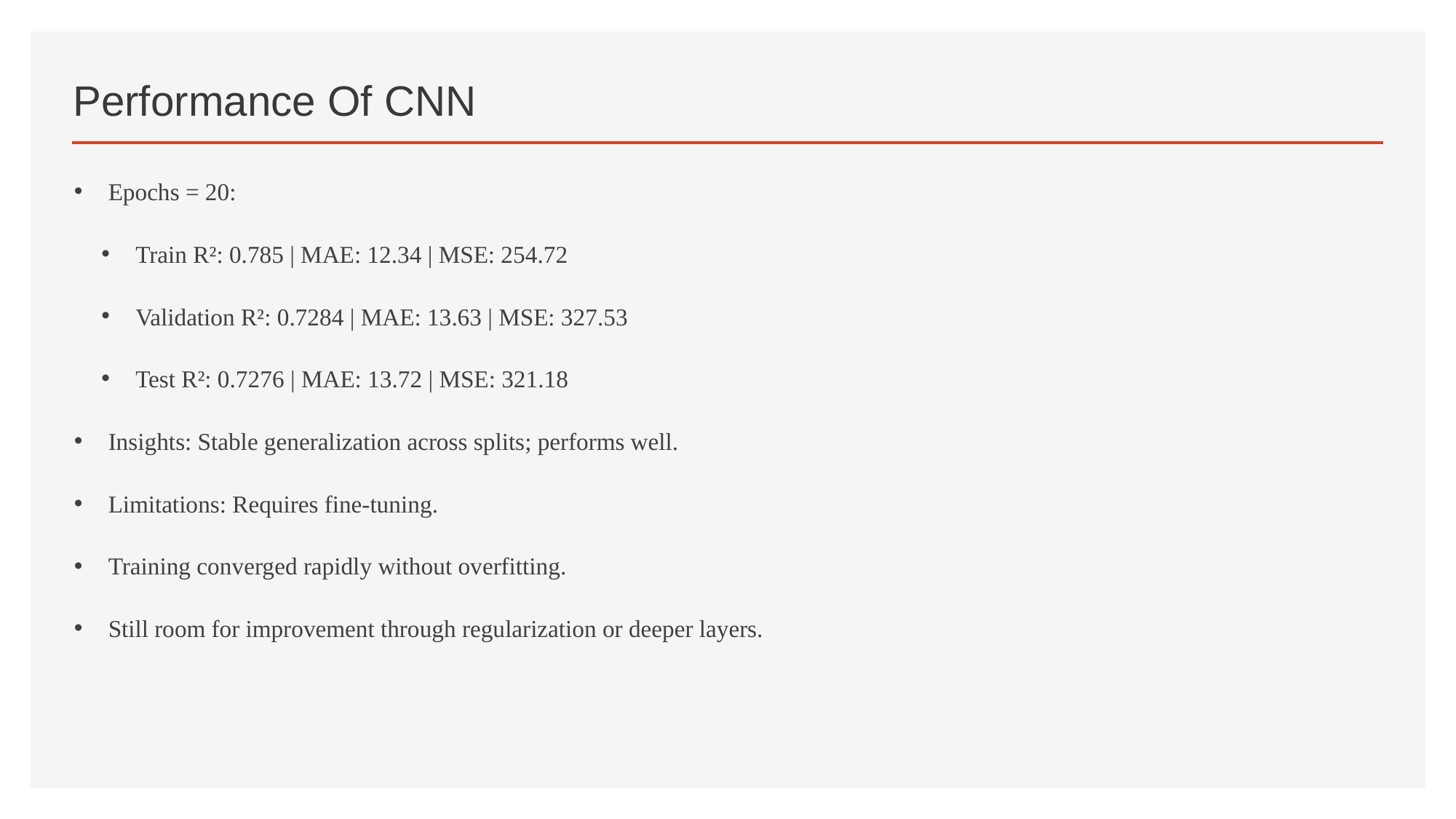

# Performance Of CNN
Epochs = 20:
Train R²: 0.785 | MAE: 12.34 | MSE: 254.72
Validation R²: 0.7284 | MAE: 13.63 | MSE: 327.53
Test R²: 0.7276 | MAE: 13.72 | MSE: 321.18
Insights: Stable generalization across splits; performs well.
Limitations: Requires fine-tuning.
Training converged rapidly without overfitting.
Still room for improvement through regularization or deeper layers.